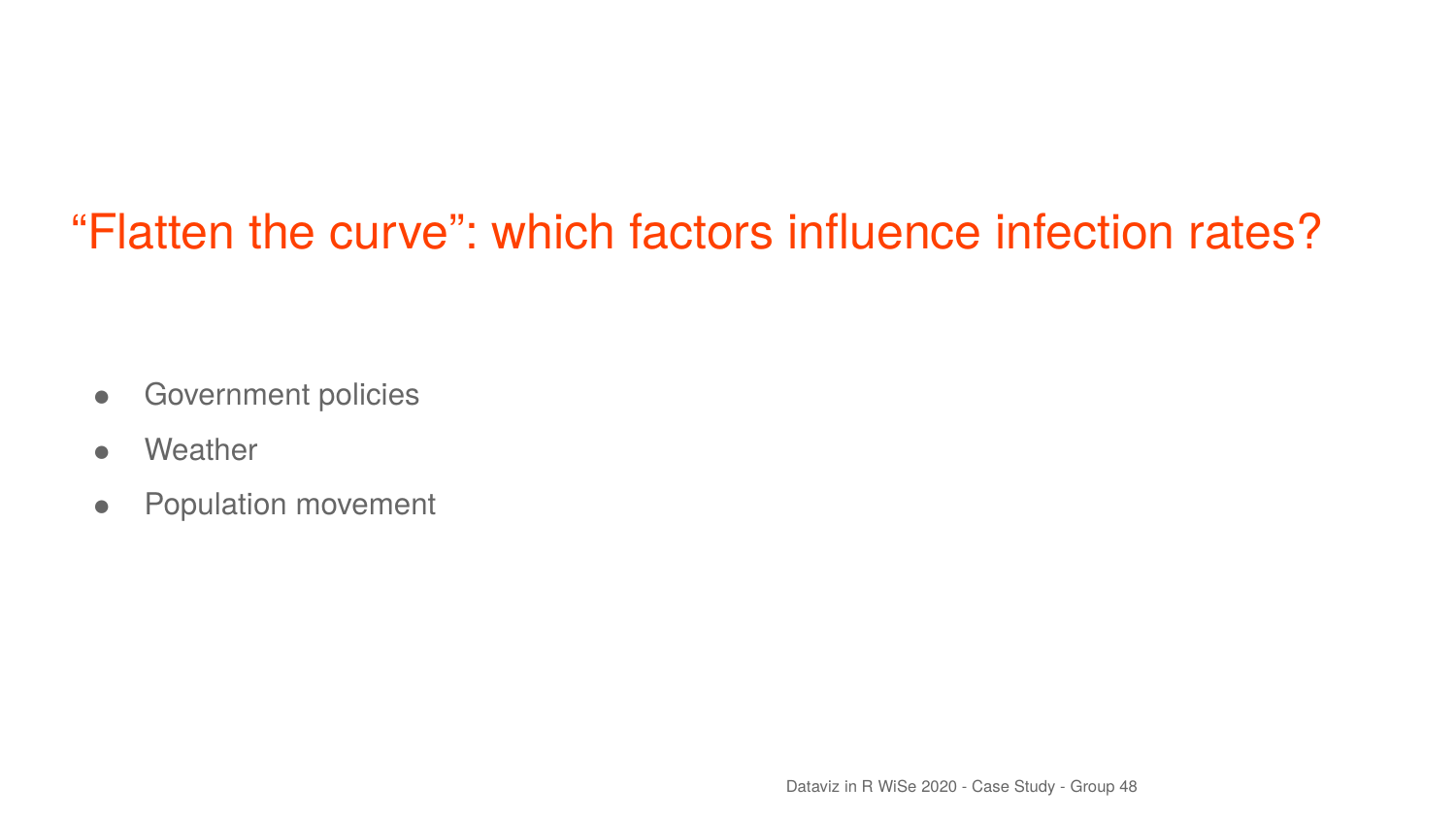

“Flatten the curve”: which factors influence infection rates?
Government policies
Weather
Population movement
Dataviz in R WiSe 2020 - Case Study - Group 48